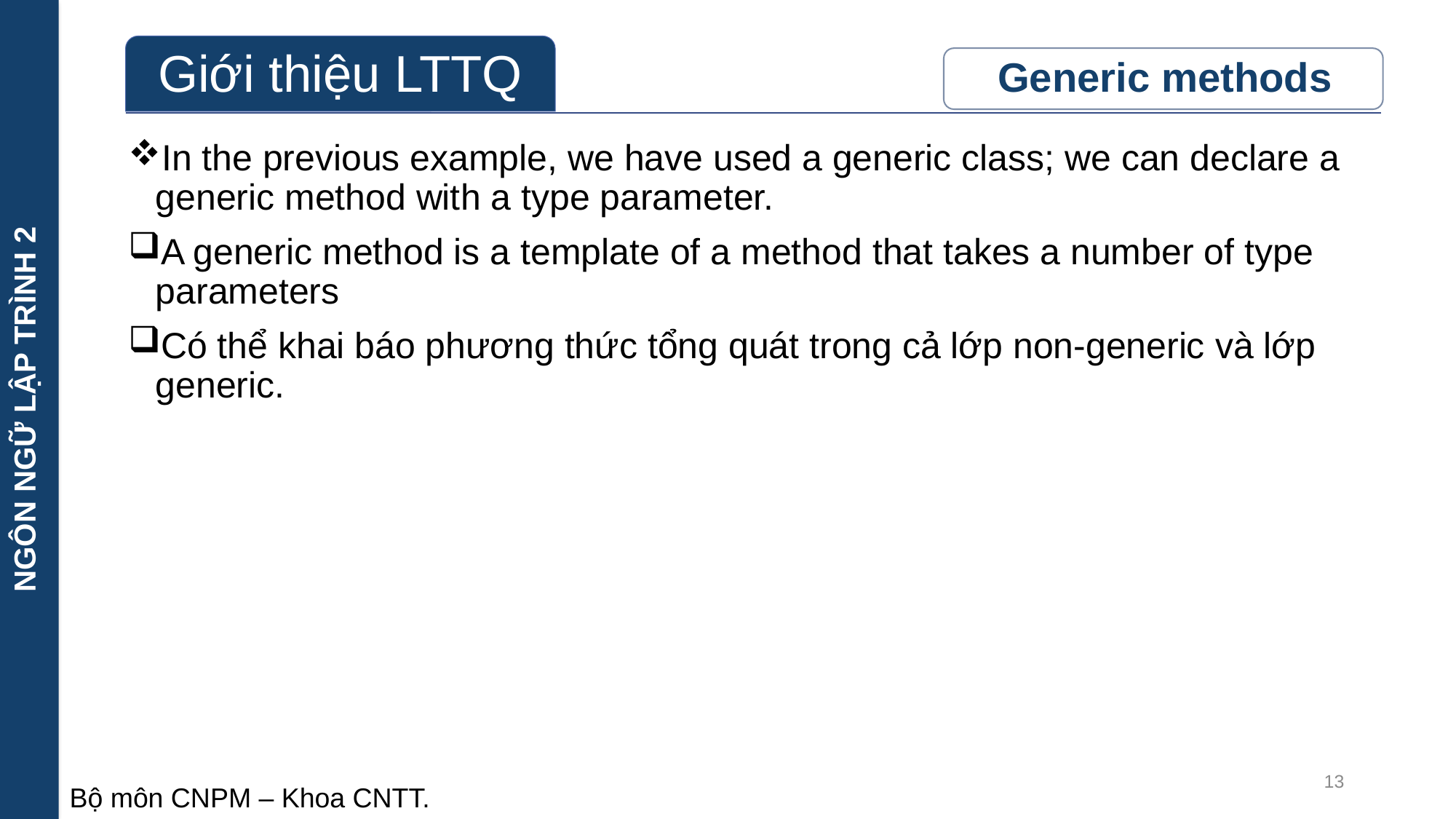

NGÔN NGỮ LẬP TRÌNH 2
Giới thiệu LTTQ
Generic methods
In the previous example, we have used a generic class; we can declare a generic method with a type parameter.
A generic method is a template of a method that takes a number of type parameters
Có thể khai báo phương thức tổng quát trong cả lớp non-generic và lớp generic.

13
Bộ môn CNPM – Khoa CNTT.